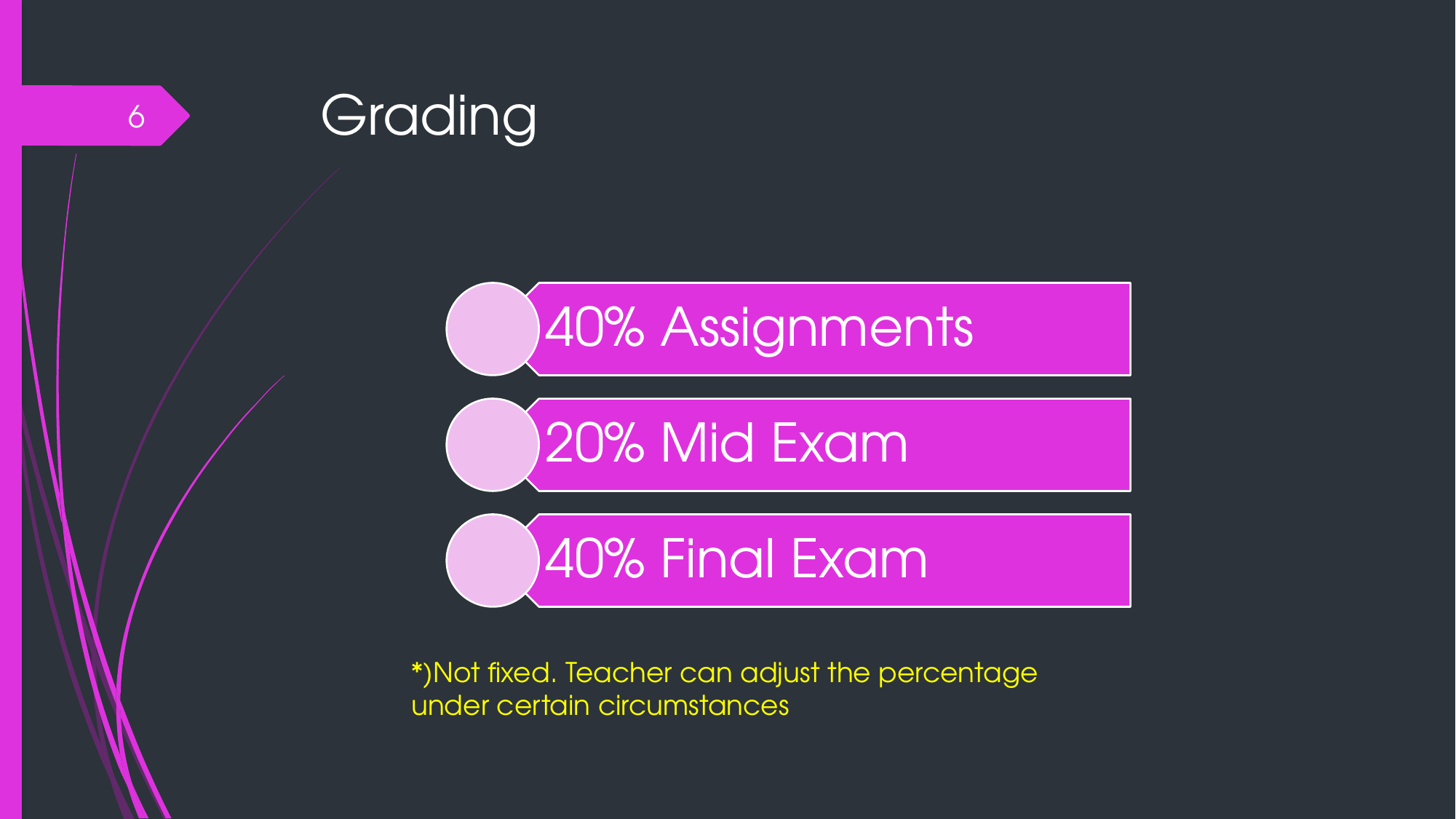

# Grading
6
40% Assignments
20% Mid Exam
40% Final Exam
*)Not fixed. Teacher can adjust the percentage under certain circumstances